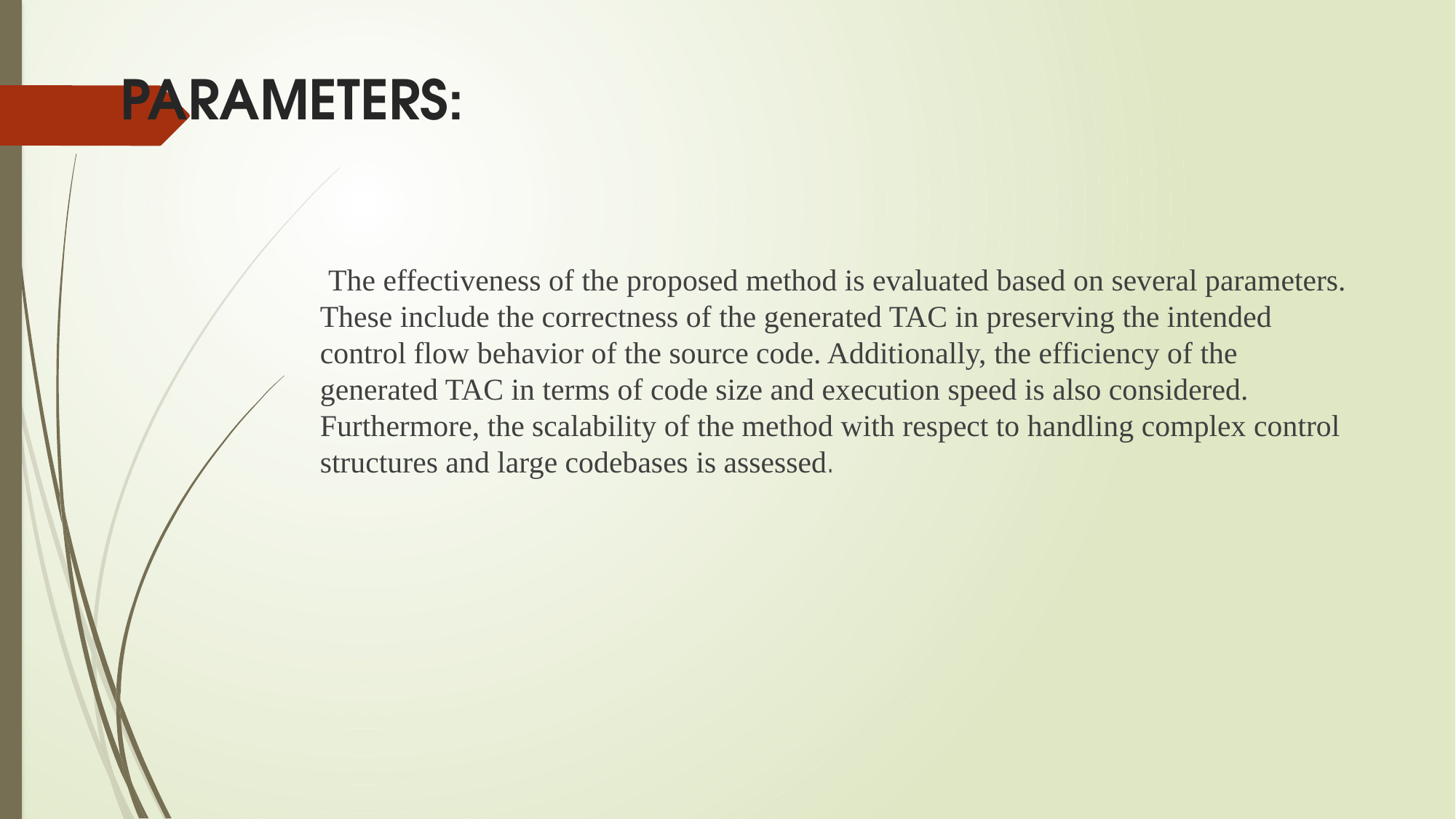

# PARAMETERS:
 The effectiveness of the proposed method is evaluated based on several parameters. These include the correctness of the generated TAC in preserving the intended control flow behavior of the source code. Additionally, the efficiency of the generated TAC in terms of code size and execution speed is also considered. Furthermore, the scalability of the method with respect to handling complex control structures and large codebases is assessed.